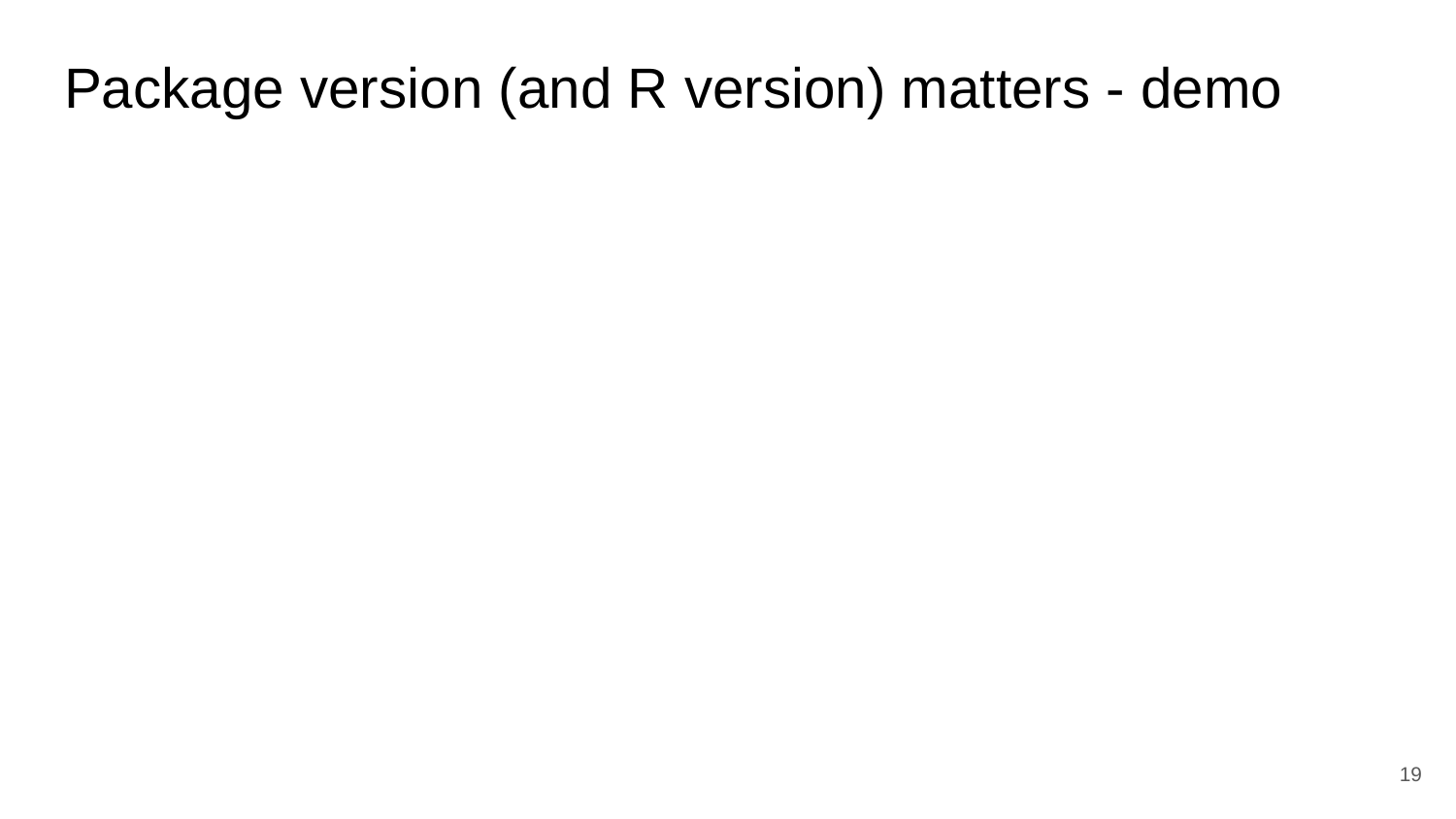

# Package version (and R version) matters - demo
19